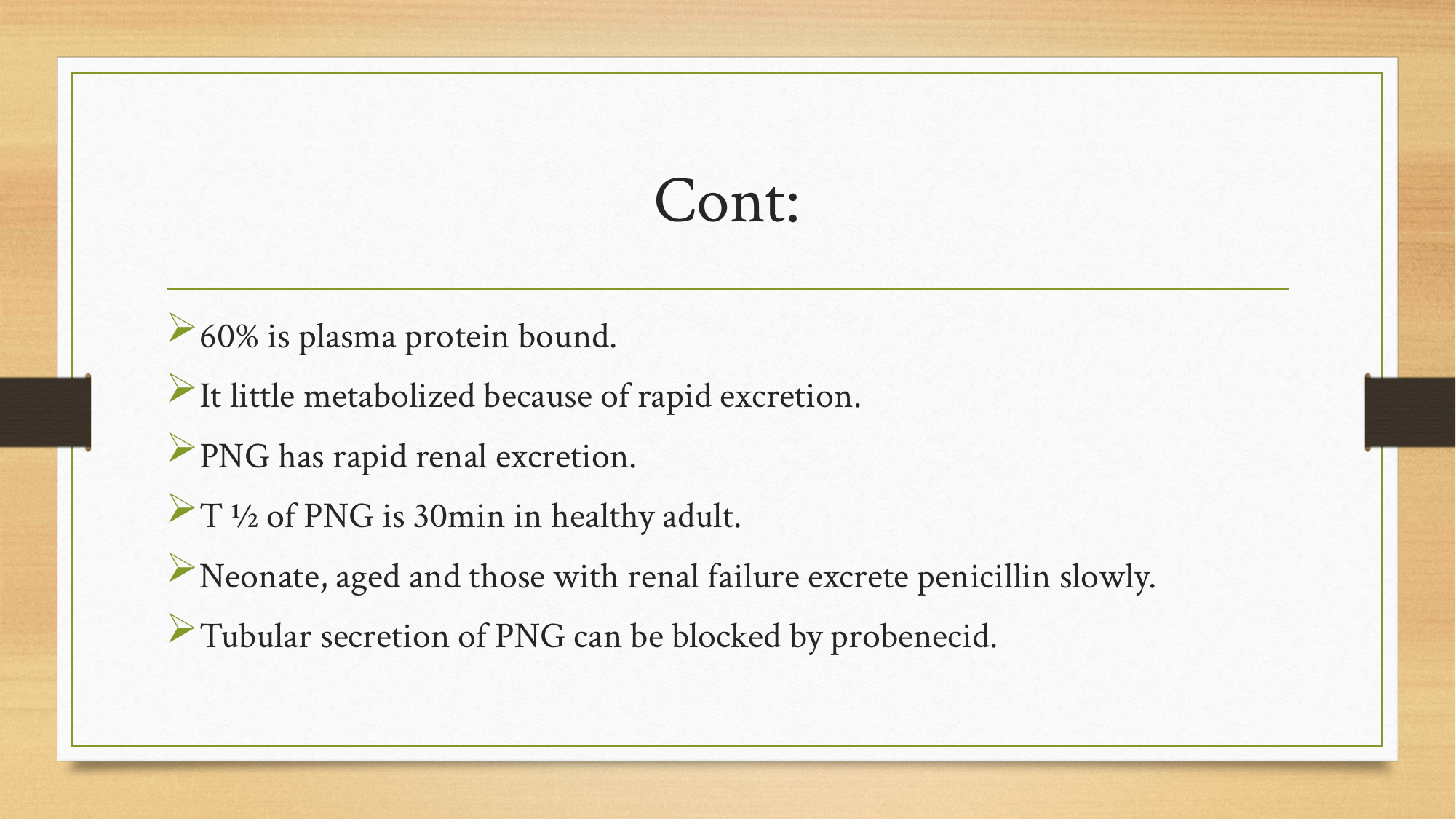

# Cont:
60% is plasma protein bound.
It little metabolized because of rapid excretion.
PNG has rapid renal excretion.
T ½ of PNG is 30min in healthy adult.
Neonate, aged and those with renal failure excrete penicillin slowly.
Tubular secretion of PNG can be blocked by probenecid.